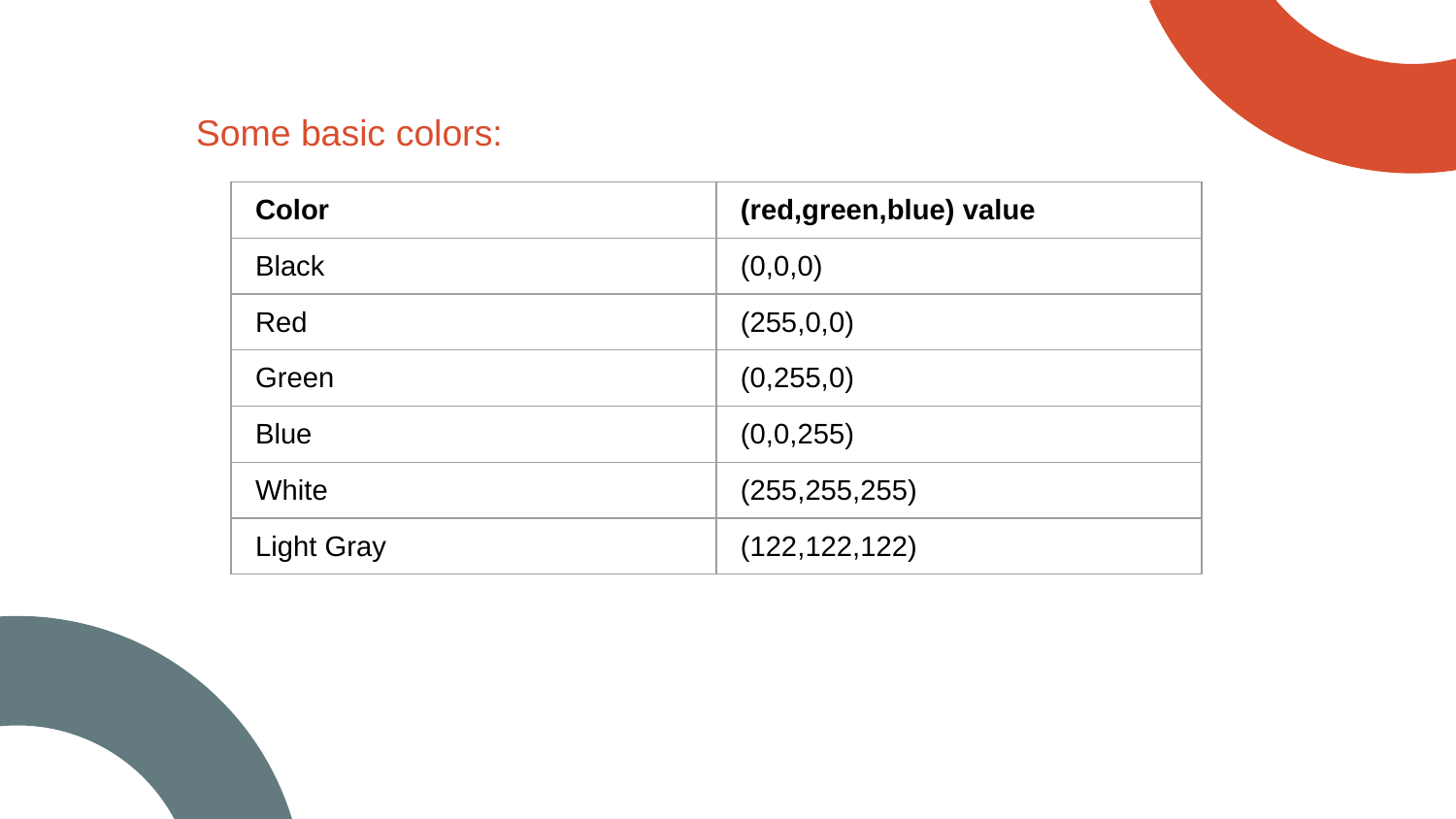

# Some basic colors:
| Color | (red,green,blue) value |
| --- | --- |
| Black | (0,0,0) |
| Red | (255,0,0) |
| Green | (0,255,0) |
| Blue | (0,0,255) |
| White | (255,255,255) |
| Light Gray | (122,122,122) |